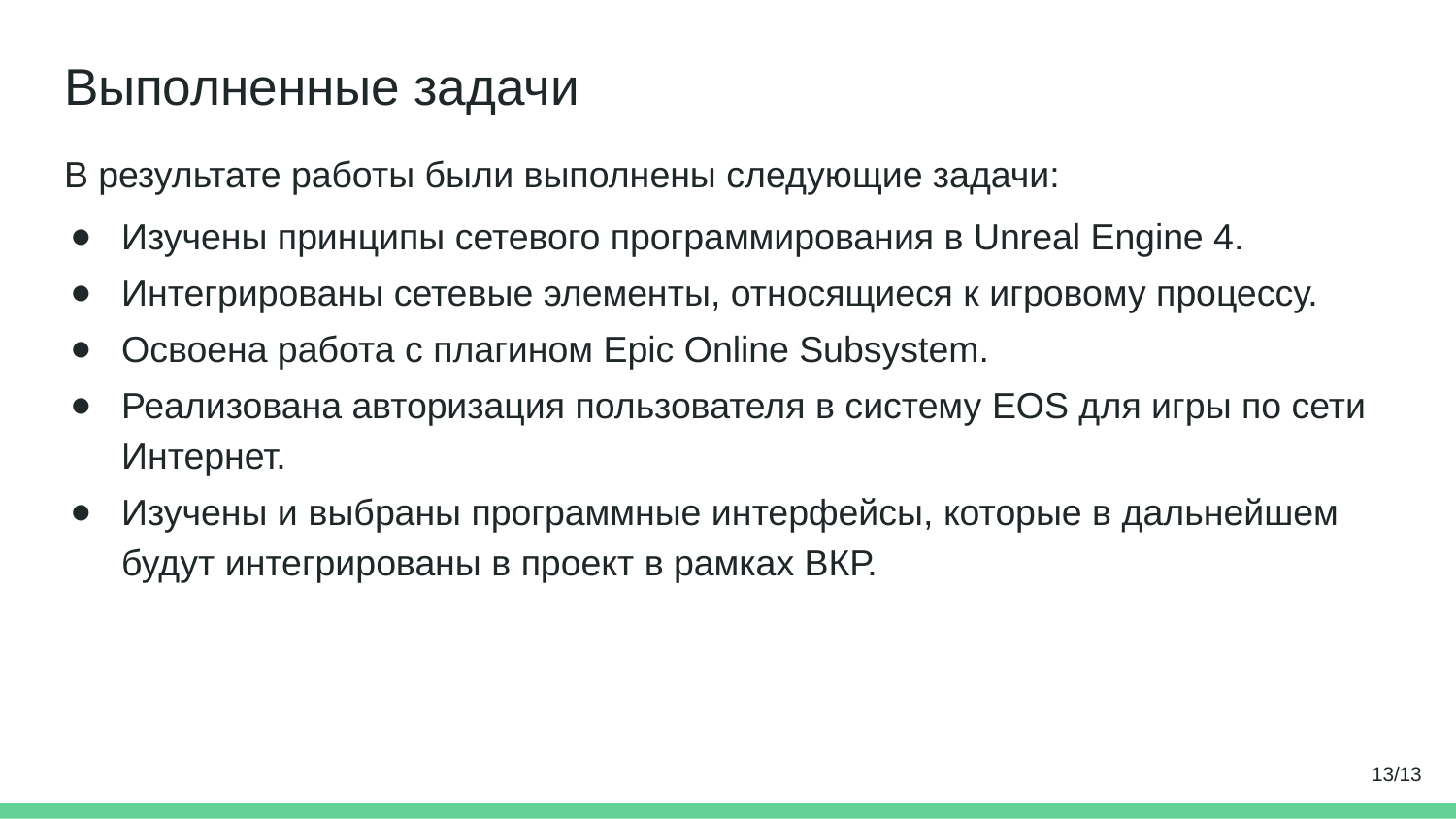

# Выполненные задачи
В результате работы были выполнены следующие задачи:
Изучены принципы сетевого программирования в Unreal Engine 4.
Интегрированы сетевые элементы, относящиеся к игровому процессу.
Освоена работа с плагином Epic Online Subsystem.
Реализована авторизация пользователя в систему EOS для игры по сети Интернет.
Изучены и выбраны программные интерфейсы, которые в дальнейшем будут интегрированы в проект в рамках ВКР.
13/13